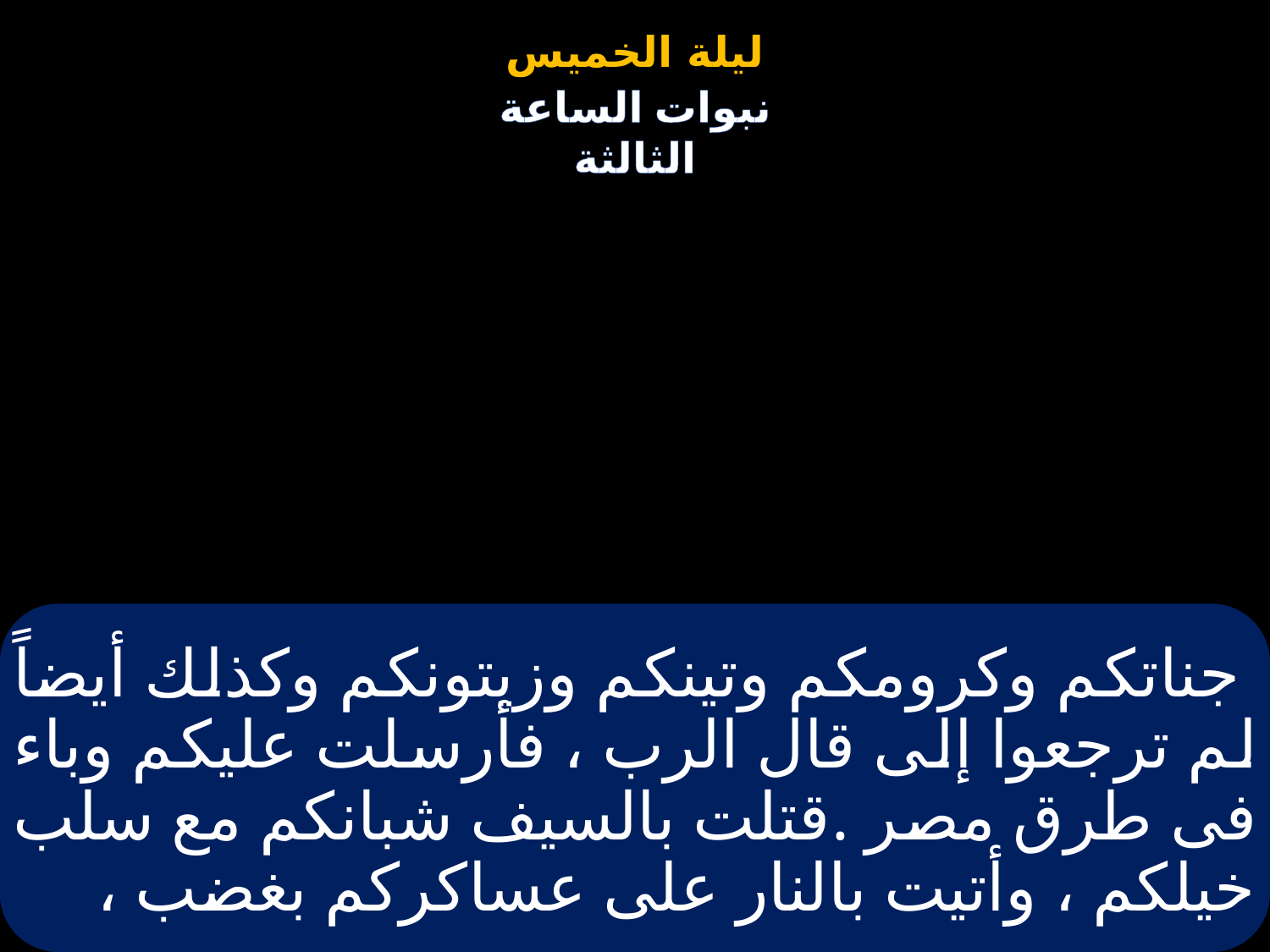

# جناتكم وكرومكم وتينكم وزيتونكم وكذلك أيضاً لم ترجعوا إلى قال الرب ، فأرسلت عليكم وباء فى طرق مصر .قتلت بالسيف شبانكم مع سلب خيلكم ، وأتيت بالنار على عساكركم بغضب ،